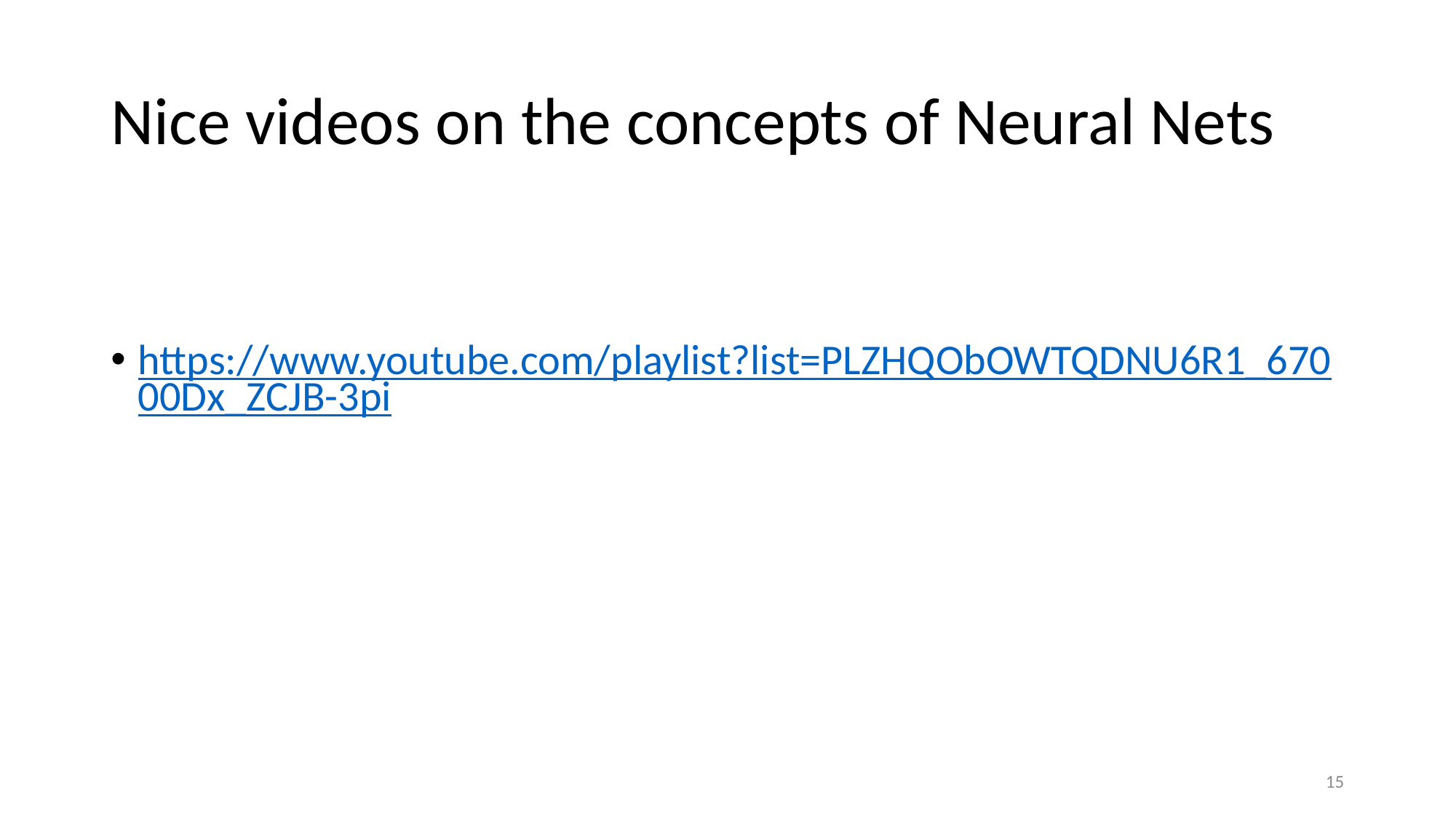

# Nice videos on the concepts of Neural Nets

https://www.youtube.com/playlist?list=PLZHQObOWTQDNU6R1_67000Dx_ZCJB-3pi

15